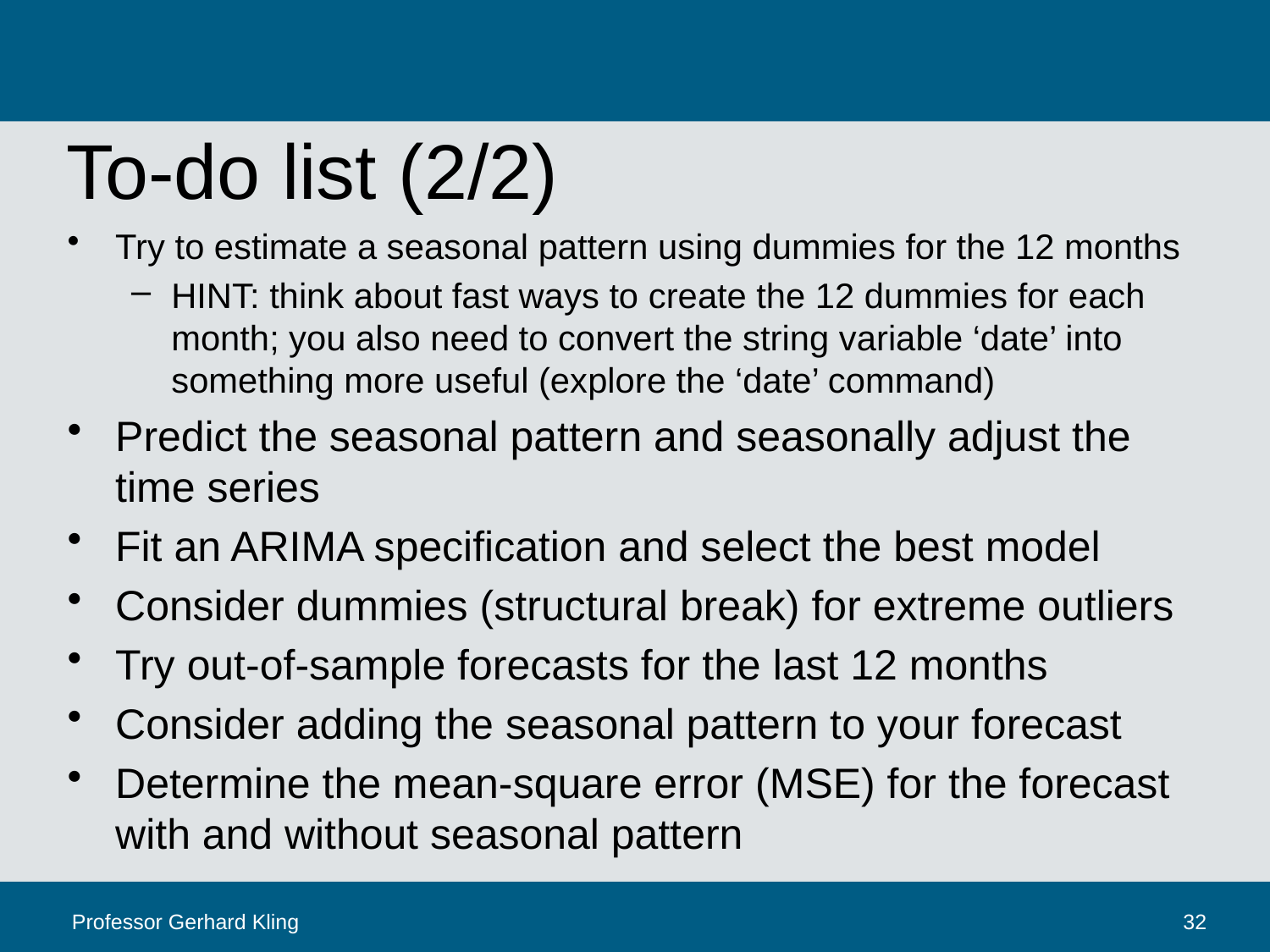

# To-do list (2/2)
Try to estimate a seasonal pattern using dummies for the 12 months
HINT: think about fast ways to create the 12 dummies for each month; you also need to convert the string variable ‘date’ into something more useful (explore the ‘date’ command)
Predict the seasonal pattern and seasonally adjust the time series
Fit an ARIMA specification and select the best model
Consider dummies (structural break) for extreme outliers
Try out-of-sample forecasts for the last 12 months
Consider adding the seasonal pattern to your forecast
Determine the mean-square error (MSE) for the forecast with and without seasonal pattern
Professor Gerhard Kling
32